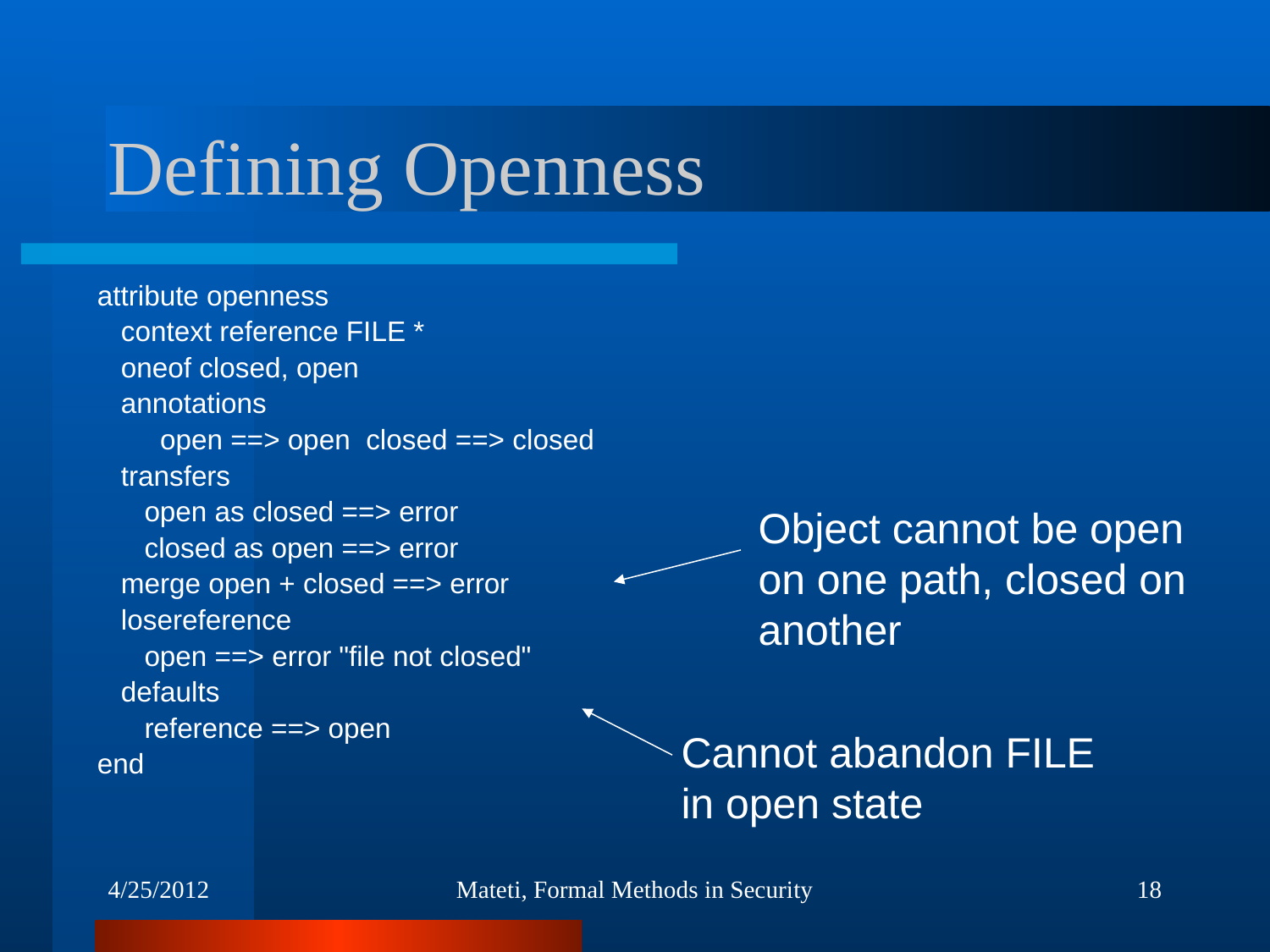

# Defining Openness
attribute openness
   context reference FILE *
   oneof closed, open
   annotations
        open ==> open  closed ==> closed
   transfers
      open as closed ==> error
      closed as open ==> error
   merge open + closed ==> error
   losereference
      open ==> error "file not closed"
   defaults
      reference ==> open
end
Object cannot be open
on one path, closed on
another

Cannot abandon FILE
in open state
4/25/2012
Mateti, Formal Methods in Security
18